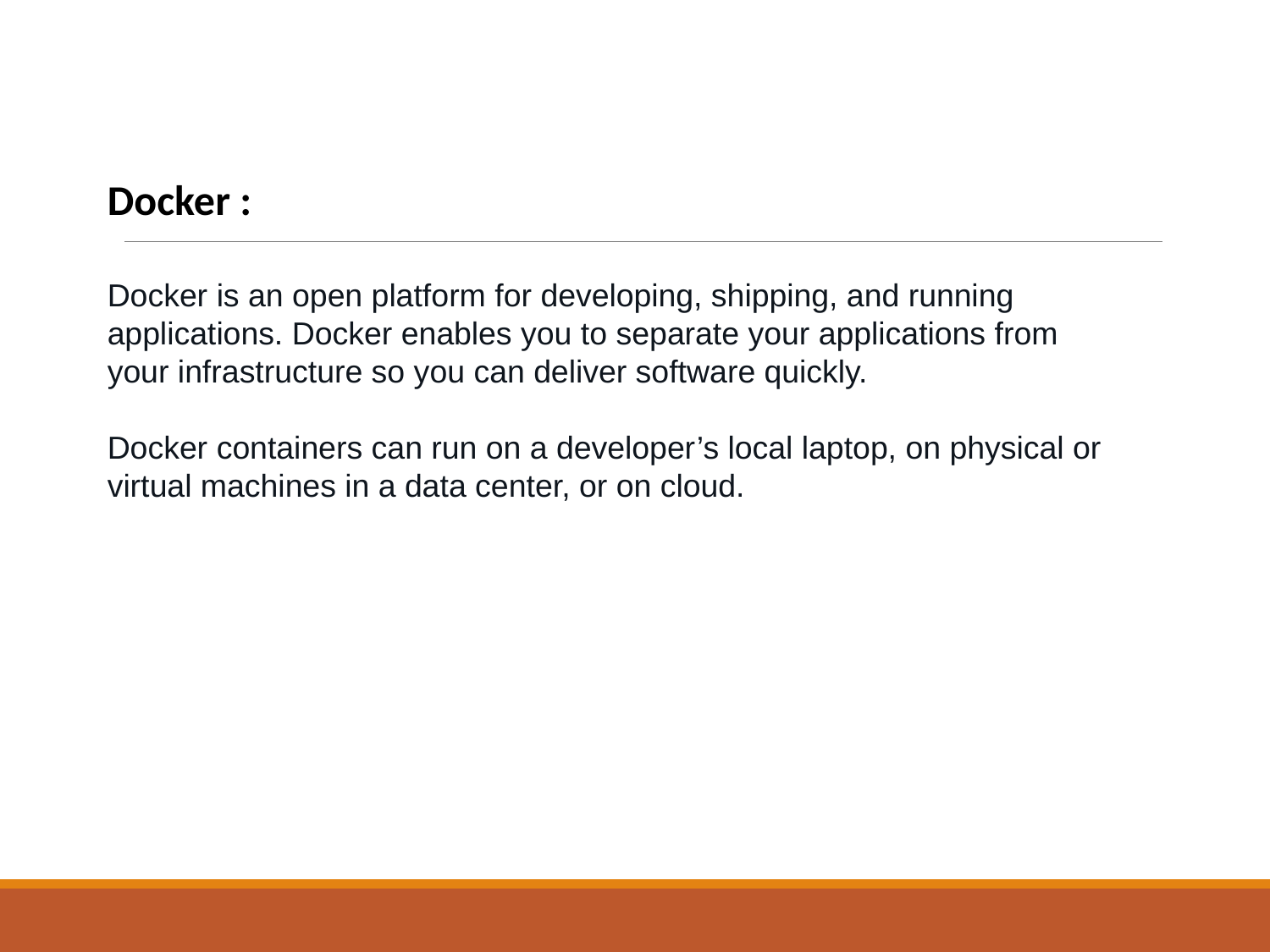

Docker :

Docker is an open platform for developing, shipping, and running applications. Docker enables you to separate your applications from your infrastructure so you can deliver software quickly.

Docker containers can run on a developer’s local laptop, on physical or virtual machines in a data center, or on cloud.